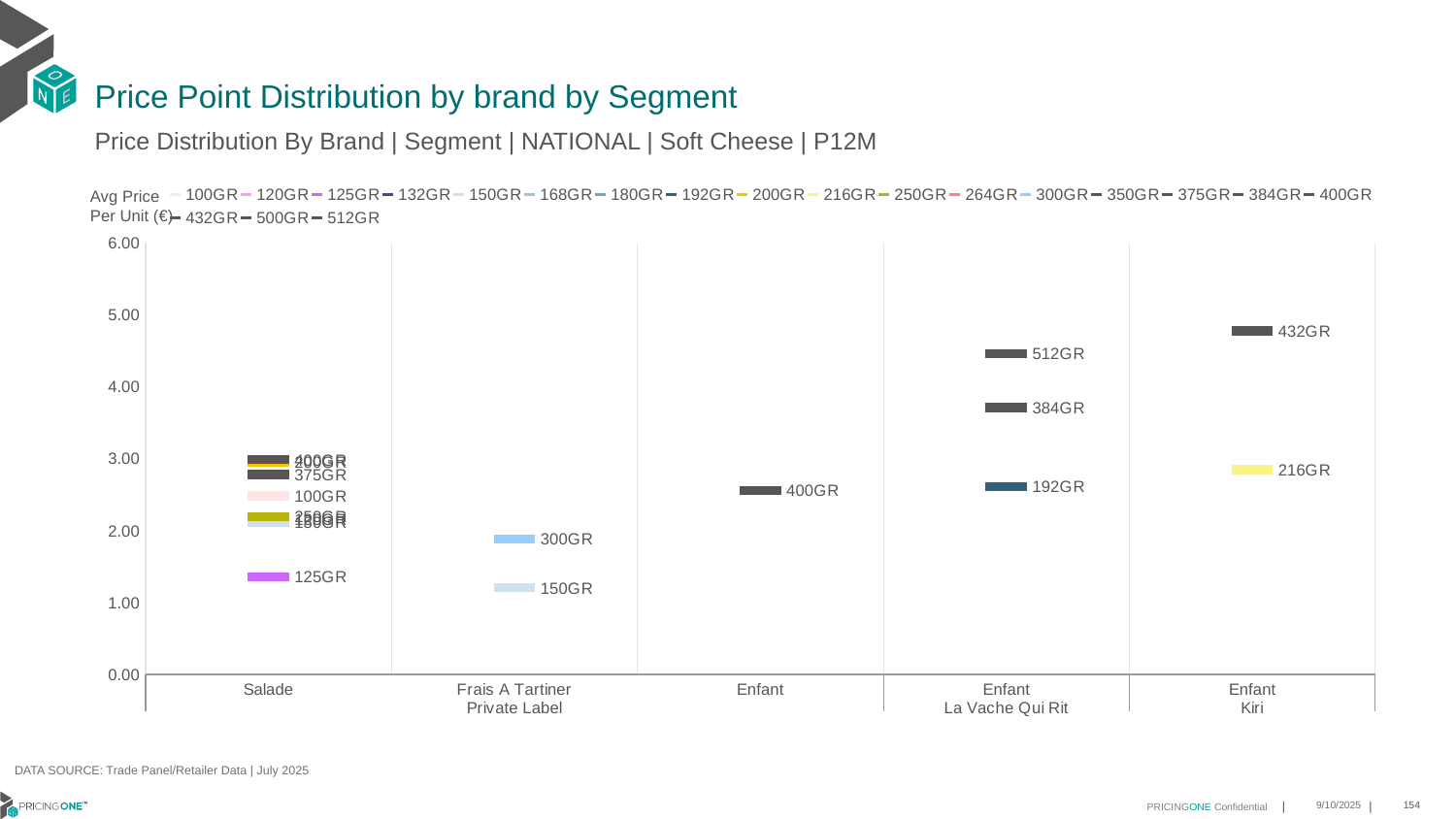

# Price Point Distribution by brand by Segment
Price Distribution By Brand | Segment | NATIONAL | Soft Cheese | P12M

### Chart

| Category | 100GR | 120GR | 125GR | 132GR | 150GR | 168GR | 180GR | 192GR | 200GR | 216GR | 250GR | 264GR | 300GR | 350GR | 375GR | 384GR | 400GR | 432GR | 500GR | 512GR |
|---|---|---|---|---|---|---|---|---|---|---|---|---|---|---|---|---|---|---|---|---|
| Salade | 2.4811 | 2.1637 | 1.3553 | None | 2.1158 | None | None | None | 2.9549 | None | 2.1955 | None | None | None | 2.7784 | None | 2.9848 | None | None | None |
| Frais A Tartiner | None | None | None | None | 1.205 | None | None | None | None | None | None | None | 1.8822 | None | None | None | None | None | None | None |
| Enfant | None | None | None | None | None | None | None | None | None | None | None | None | None | None | None | None | 2.5575 | None | None | None |
| Enfant | None | None | None | None | None | None | None | 2.615 | None | None | None | None | None | None | None | 3.7116 | None | None | None | 4.4578 |
| Enfant | None | None | None | None | None | None | None | None | None | 2.8454 | None | None | None | None | None | None | None | 4.7748 | None | None |
Avg Price
Per Unit (€)
DATA SOURCE: Trade Panel/Retailer Data | July 2025
9/10/2025
154